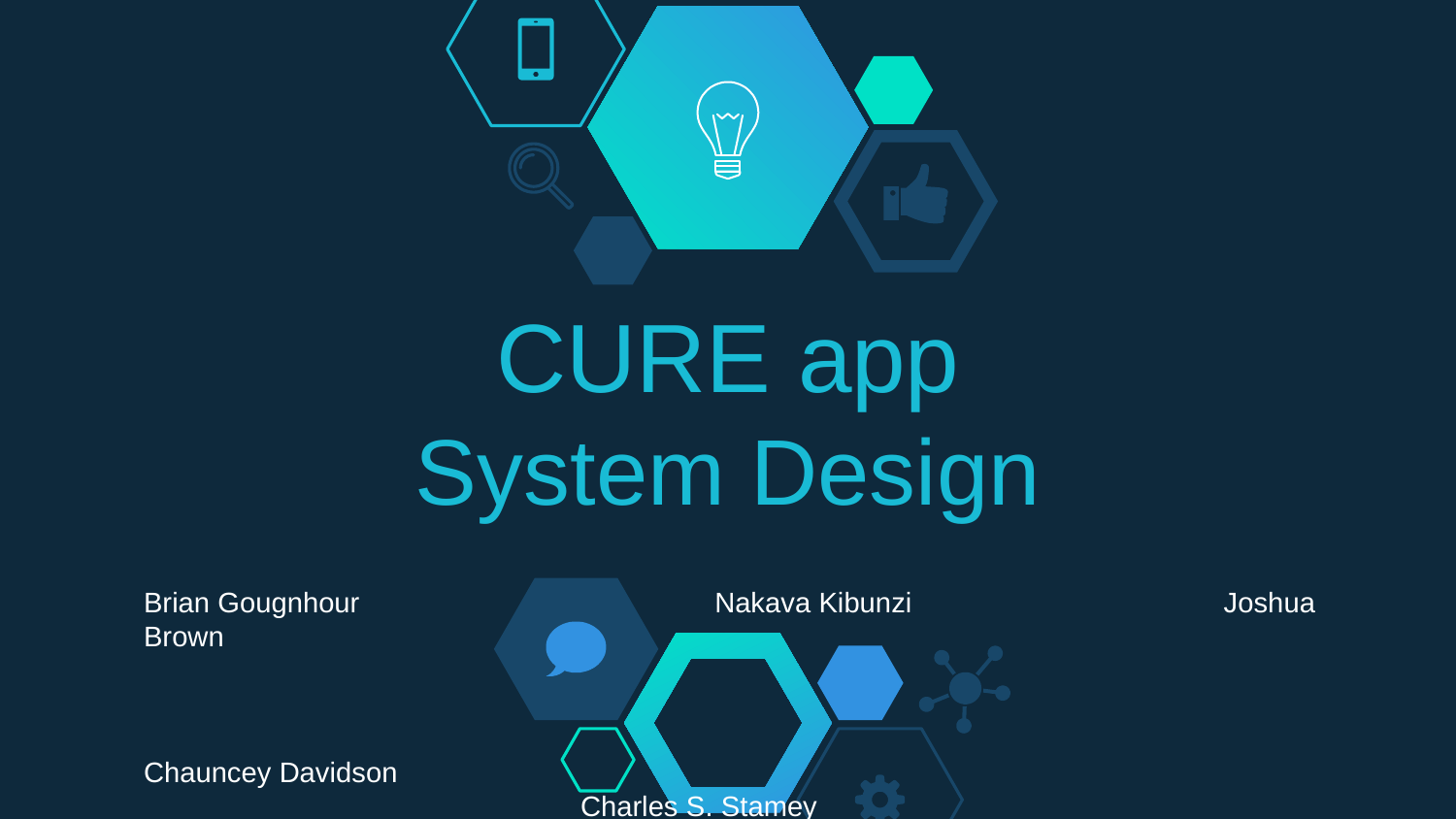

# CURE app
System Design
Brian Gougnhour	                                   Nakava Kibunzi                                       Joshua Brown

Chauncey Davidson 										Charles S. Stamey